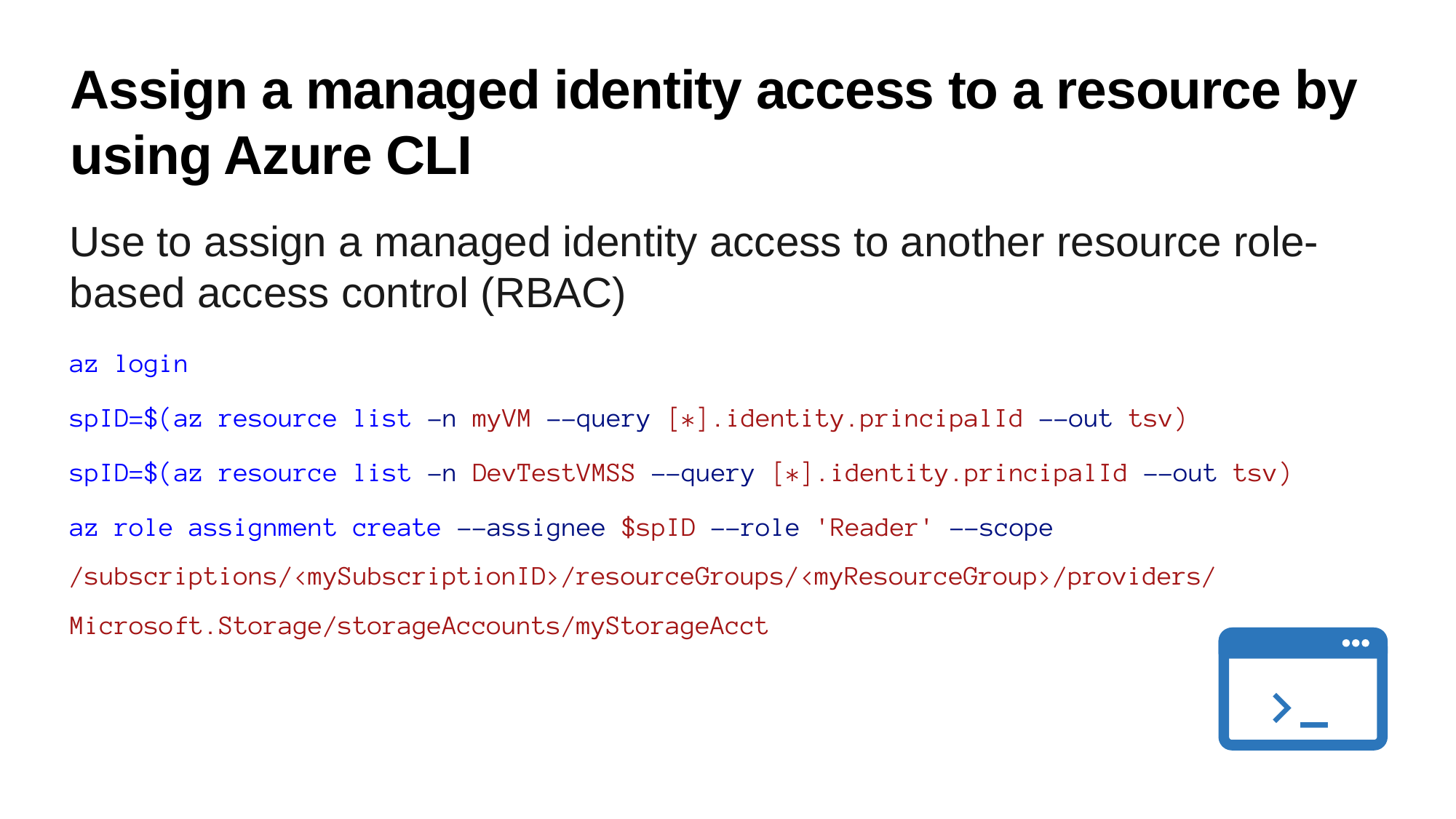

# Assign a managed identity access to a resource by using Azure CLI
Use to assign a managed identity access to another resource role-based access control (RBAC)
az login
spID=$(az resource list -n myVM --query [*].identity.principalId --out tsv)
spID=$(az resource list -n DevTestVMSS --query [*].identity.principalId --out tsv)
az role assignment create --assignee $spID --role 'Reader' --scope /subscriptions/<mySubscriptionID>/resourceGroups/<myResourceGroup>/providers/Microsoft.Storage/storageAccounts/myStorageAcct